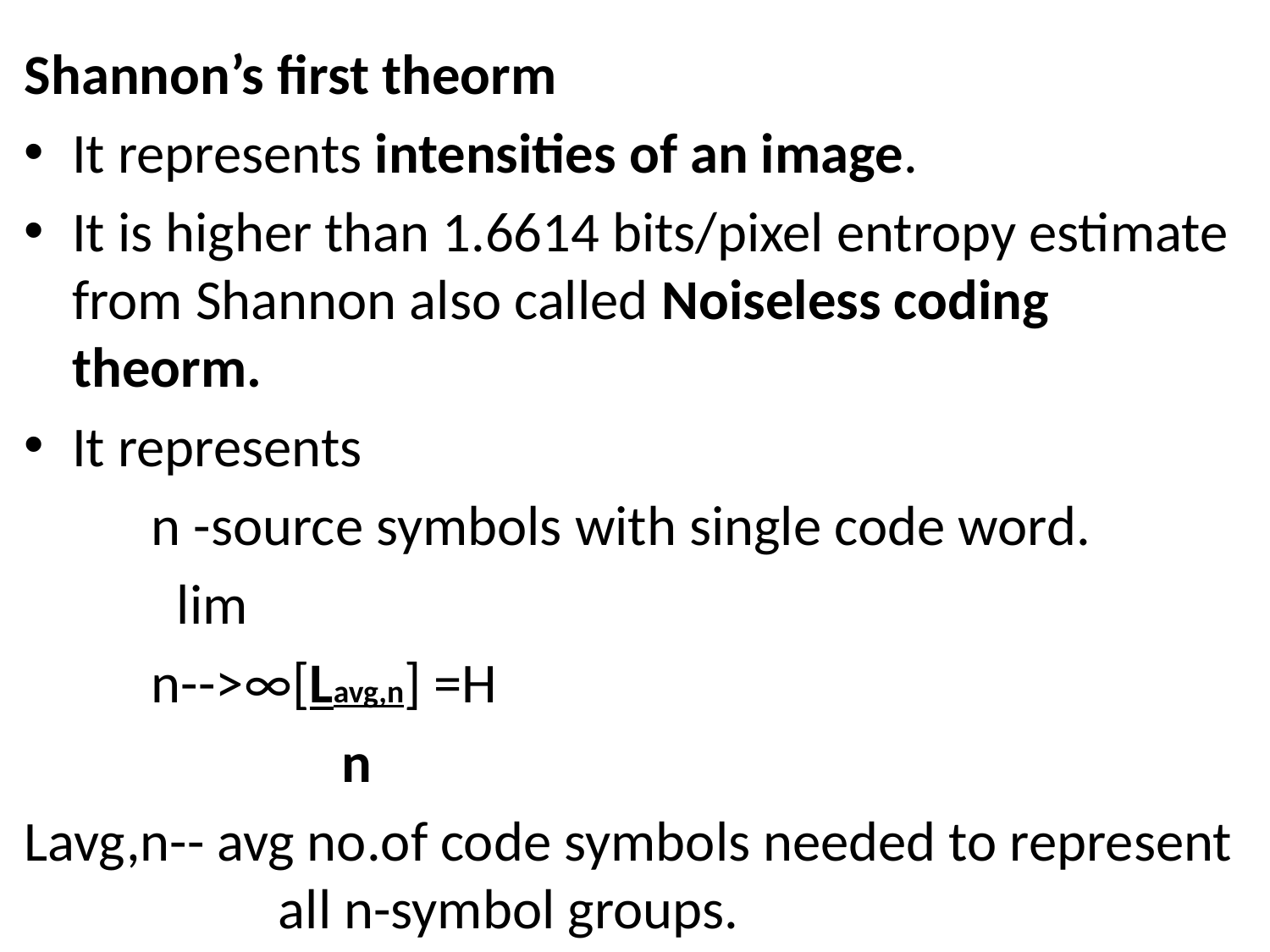

Shannon’s first theorm
It represents intensities of an image.
It is higher than 1.6614 bits/pixel entropy estimate from Shannon also called Noiseless coding theorm.
It represents
	n -source symbols with single code word.
	  lim
	n-->∞[Lavg,n] =H
                         n
Lavg,n-- avg no.of code symbols needed to represent 		all n-symbol groups.